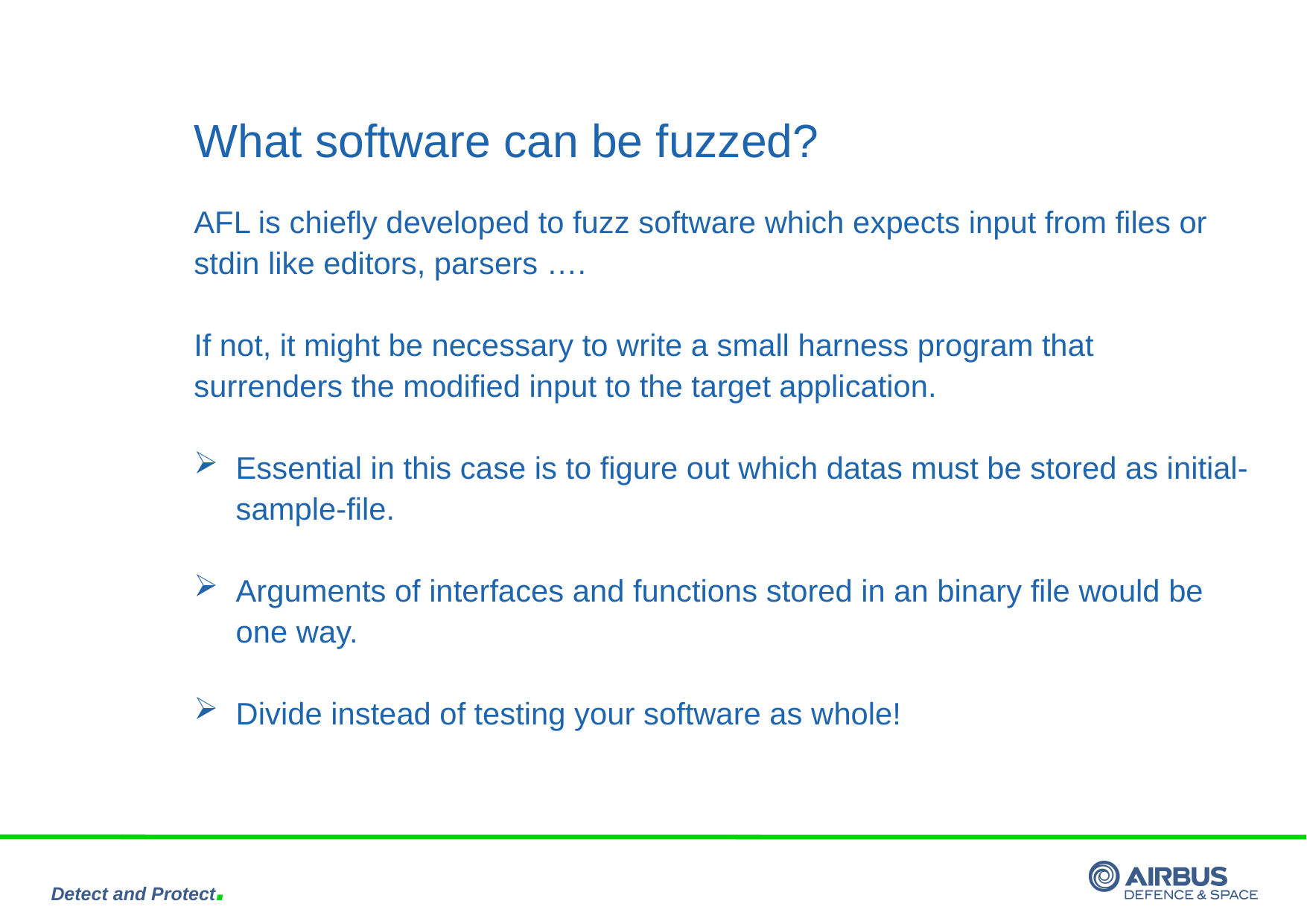

# What software can be fuzzed?
AFL is chiefly developed to fuzz software which expects input from files or stdin like editors, parsers ….

If not, it might be necessary to write a small harness program that surrenders the modified input to the target application.

Essential in this case is to figure out which datas must be stored as initial-sample-file.

Arguments of interfaces and functions stored in an binary file would be one way.

Divide instead of testing your software as whole!